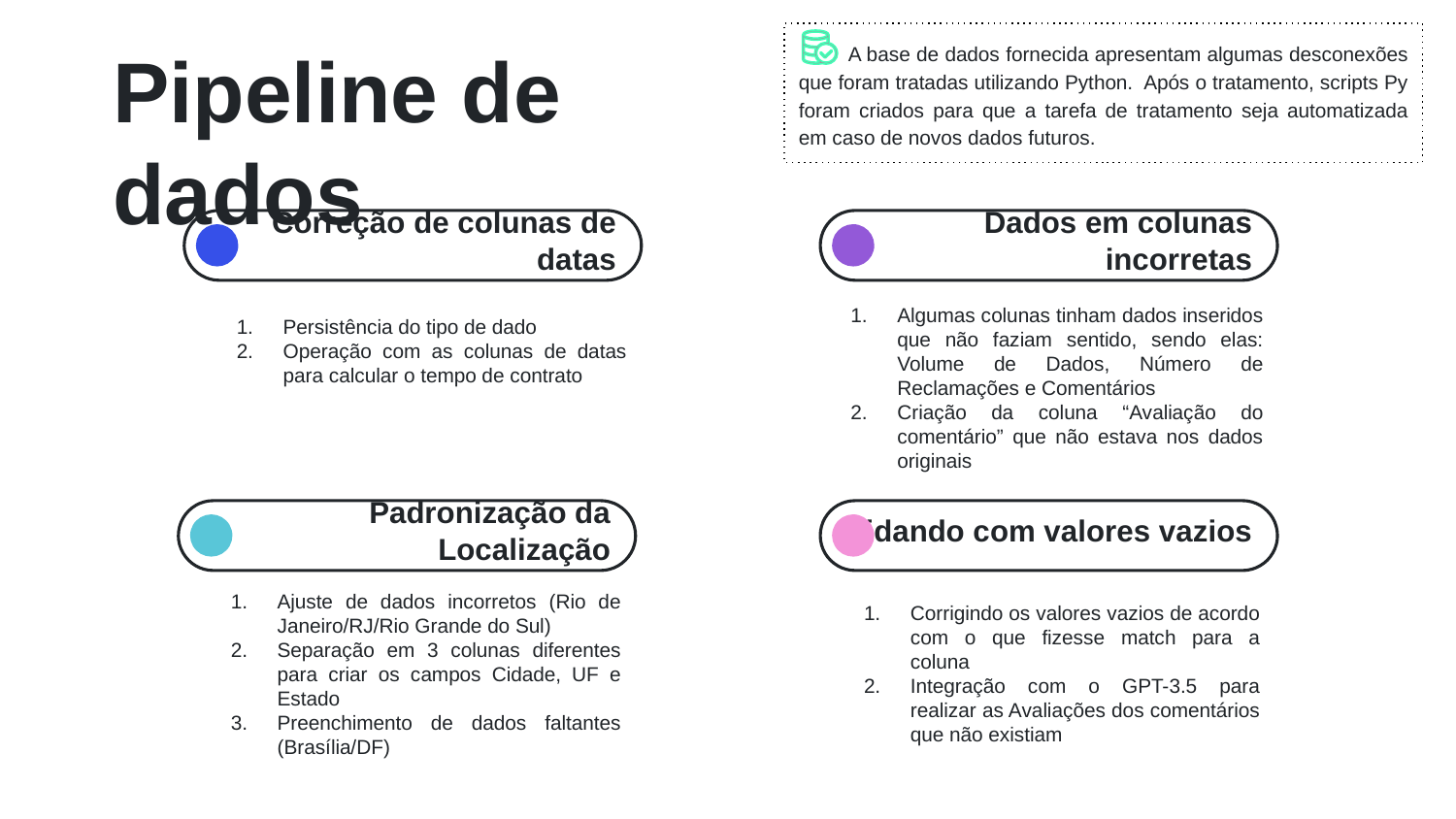

# Pipeline de dados
        A base de dados fornecida apresentam algumas desconexões que foram tratadas utilizando Python.  Após o tratamento, scripts Py foram criados para que a tarefa de tratamento seja automatizada em caso de novos dados futuros.

Correção de colunas de datas
Dados em colunas incorretas

Algumas colunas tinham dados inseridos que não faziam sentido, sendo elas: Volume de Dados, Número de Reclamações e Comentários
Criação da coluna “Avaliação do comentário” que não estava nos dados originais
Persistência do tipo de dado
Operação com as colunas de datas para calcular o tempo de contrato
Padronização da Localização
Lidando com valores vazios

Ajuste de dados incorretos (Rio de Janeiro/RJ/Rio Grande do Sul)
Separação em 3 colunas diferentes para criar os campos Cidade, UF e Estado
Preenchimento de dados faltantes (Brasília/DF)
Corrigindo os valores vazios de acordo com o que fizesse match para a coluna
Integração com o GPT-3.5 para realizar as Avaliações dos comentários que não existiam